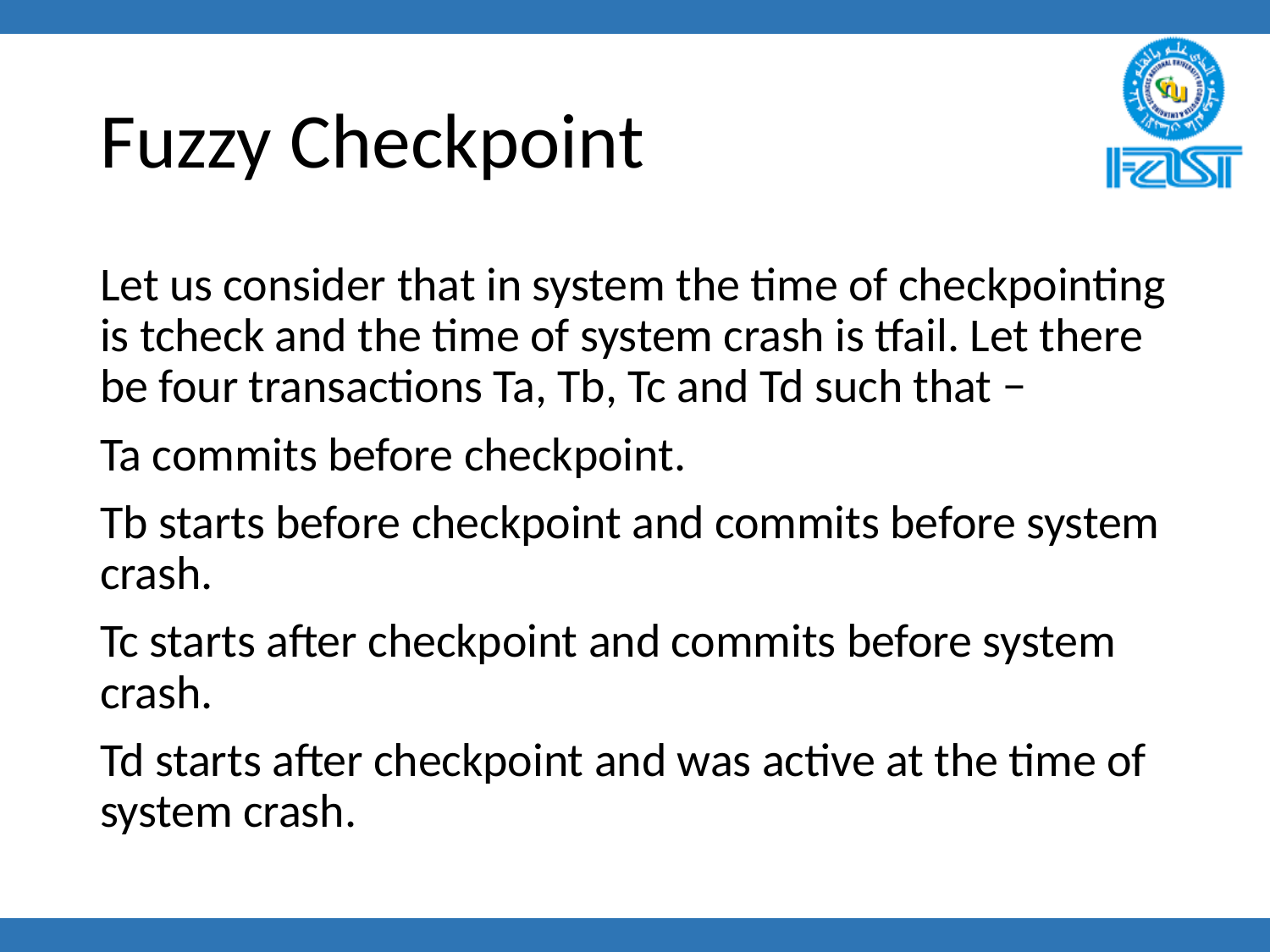

# Fuzzy Checkpoint
Let us consider that in system the time of checkpointing is tcheck and the time of system crash is tfail. Let there be four transactions Ta, Tb, Tc and Td such that −
Ta commits before checkpoint.
Tb starts before checkpoint and commits before system crash.
Tc starts after checkpoint and commits before system crash.
Td starts after checkpoint and was active at the time of system crash.